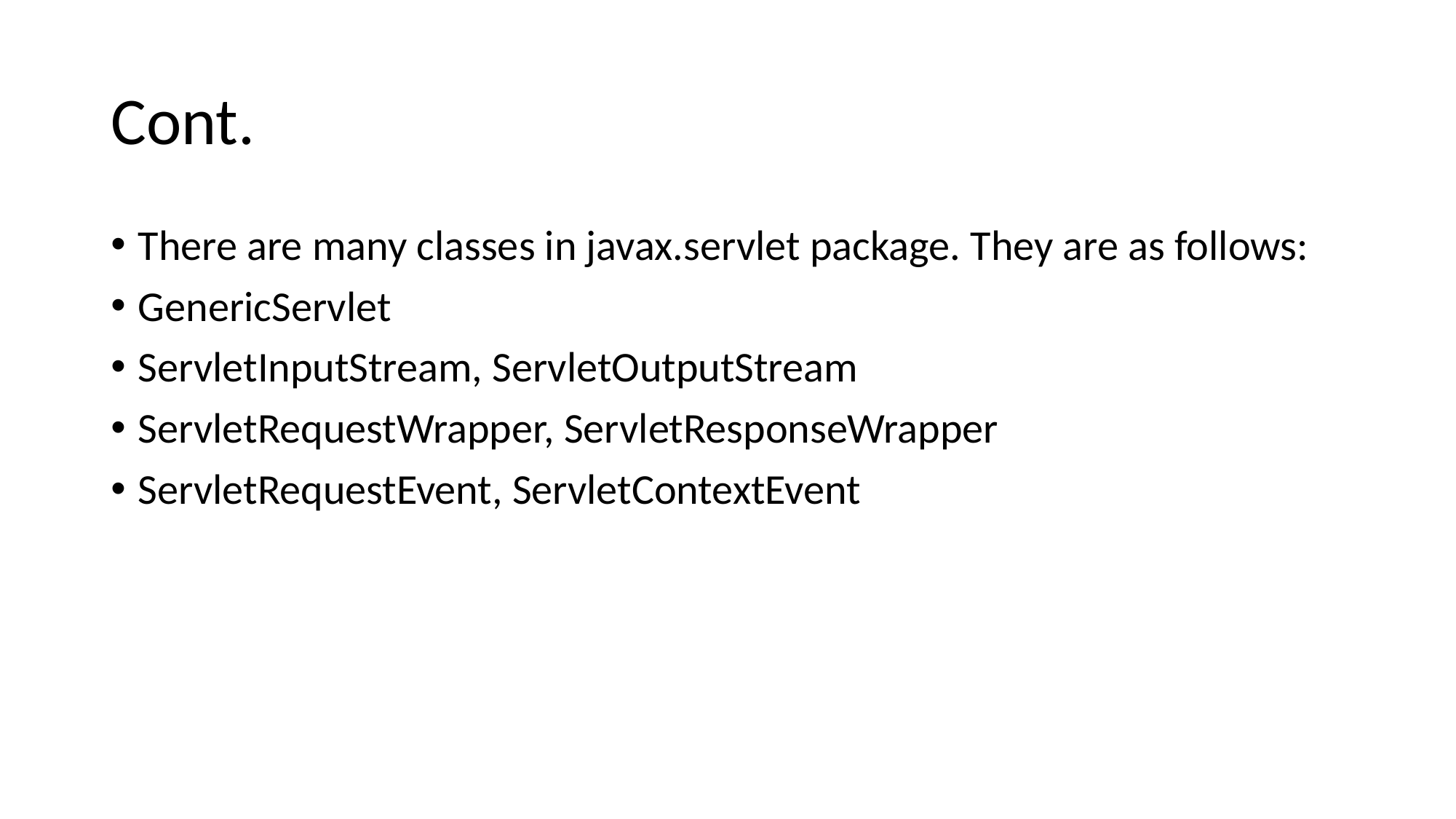

# Cont.
There are many classes in javax.servlet package. They are as follows:
GenericServlet
ServletInputStream, ServletOutputStream
ServletRequestWrapper, ServletResponseWrapper
ServletRequestEvent, ServletContextEvent